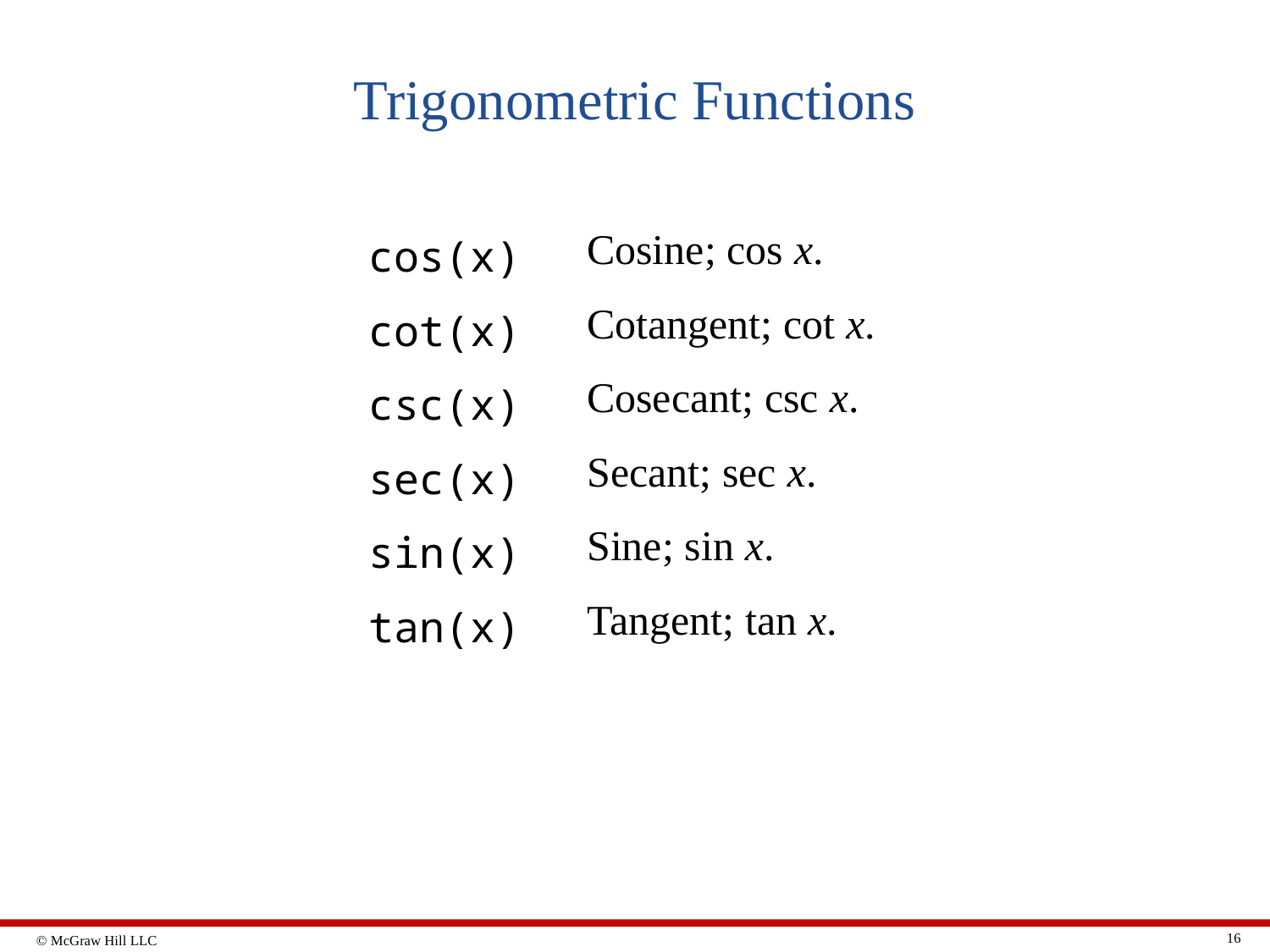

# Trigonometric Functions
| cos(x) | Cosine; cos x. |
| --- | --- |
| cot(x) | Cotangent; cot x. |
| csc(x) | Cosecant; csc x. |
| sec(x) | Secant; sec x. |
| sin(x) | Sine; sin x. |
| tan(x) | Tangent; tan x. |
16